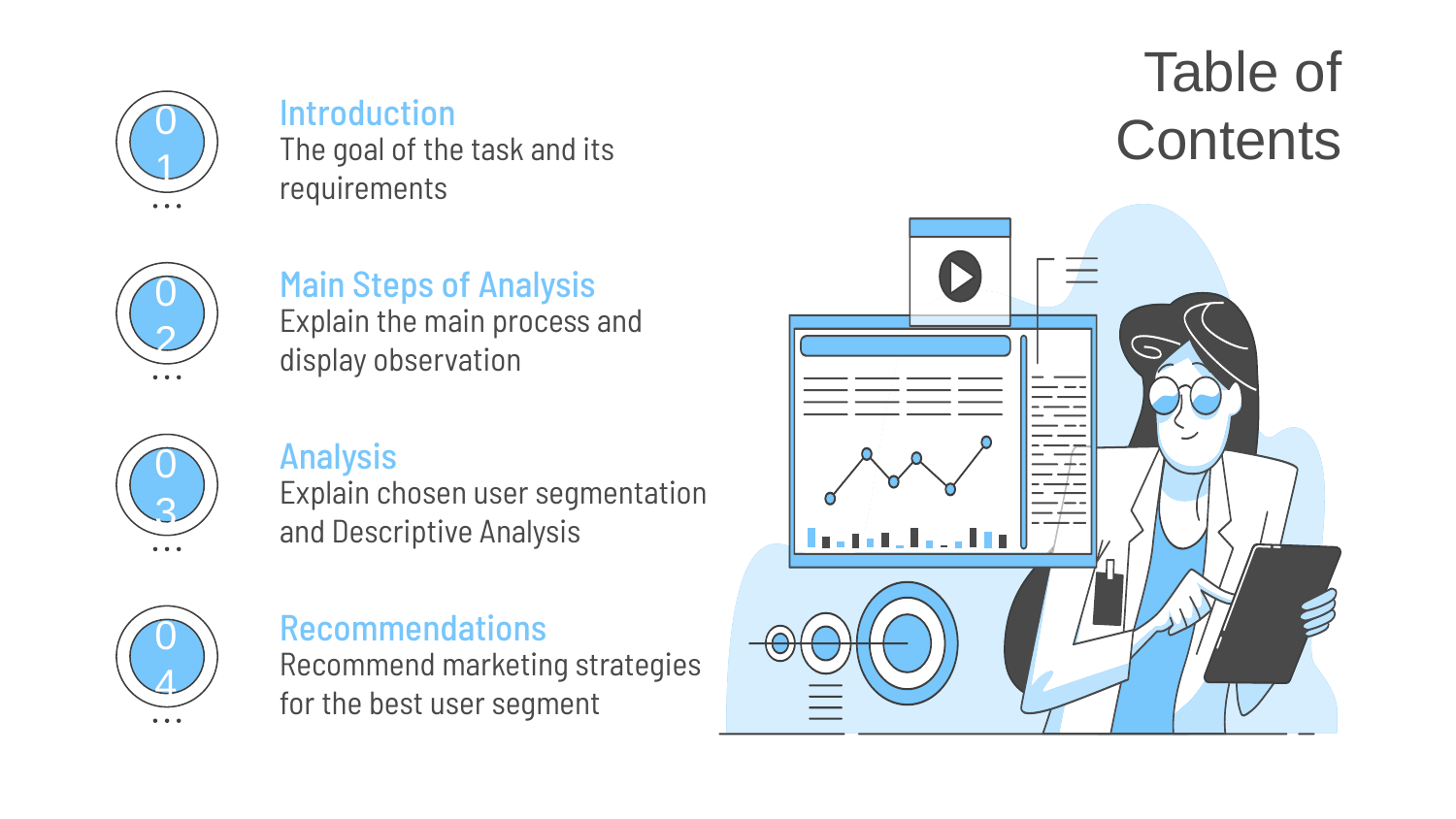

# Table of Contents
Introduction

The goal of the task and its requirements
01

Main Steps of Analysis

Explain the main process and display observation
02
Analysis

Explain chosen user segmentation and Descriptive Analysis
03
Recommendations

Recommend marketing strategies for the best user segment
04